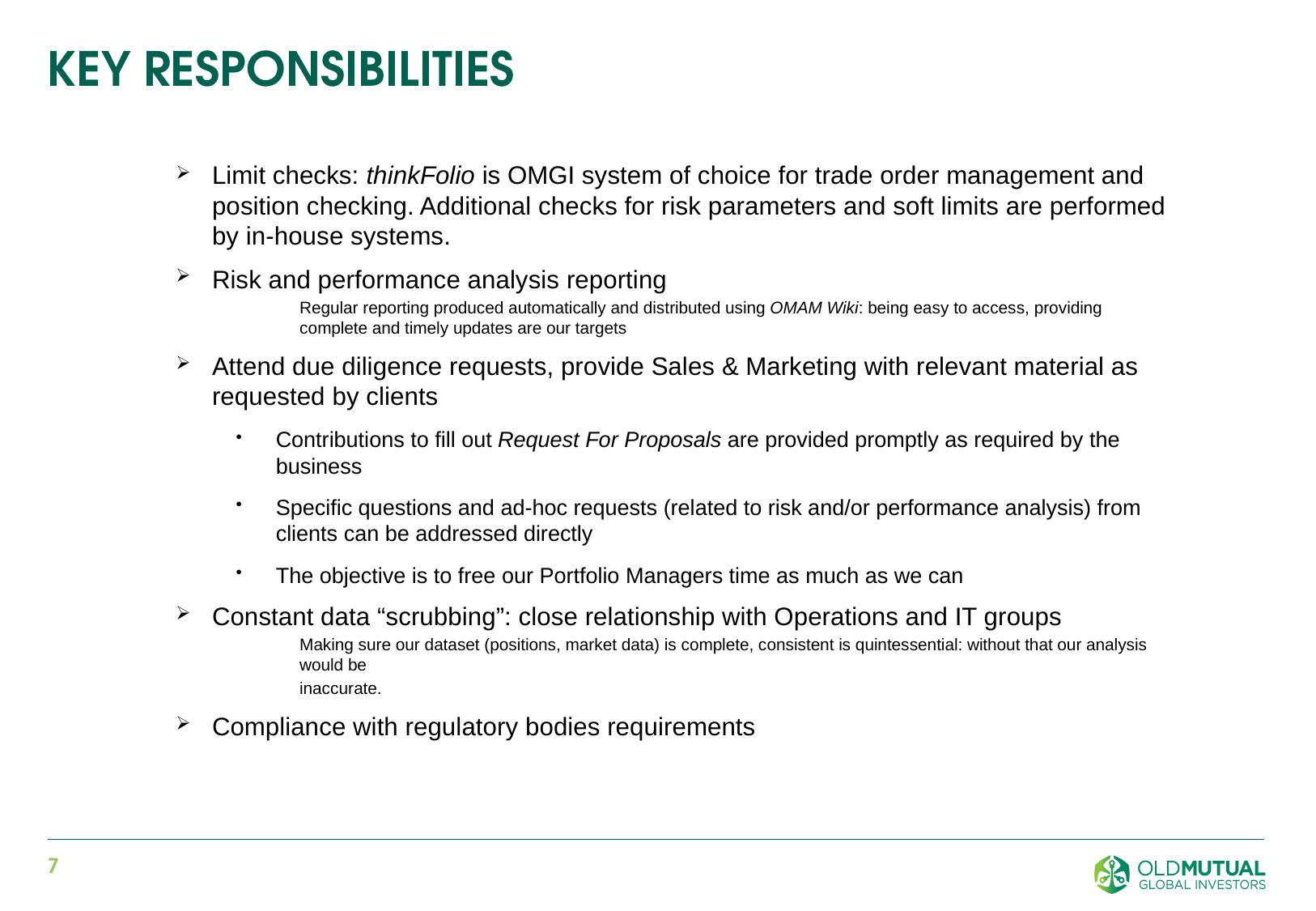

# KEY Responsibilities

Limit checks: thinkFolio is OMGI system of choice for trade order management and position checking. Additional checks for risk parameters and soft limits are performed by in-house systems.
Risk and performance analysis reporting
Regular reporting produced automatically and distributed using OMAM Wiki: being easy to access, providing complete and timely updates are our targets
Attend due diligence requests, provide Sales & Marketing with relevant material as requested by clients
Contributions to fill out Request For Proposals are provided promptly as required by the business
Specific questions and ad-hoc requests (related to risk and/or performance analysis) from clients can be addressed directly
The objective is to free our Portfolio Managers time as much as we can
Constant data “scrubbing”: close relationship with Operations and IT groups
Making sure our dataset (positions, market data) is complete, consistent is quintessential: without that our analysis would be
inaccurate.
Compliance with regulatory bodies requirements
7